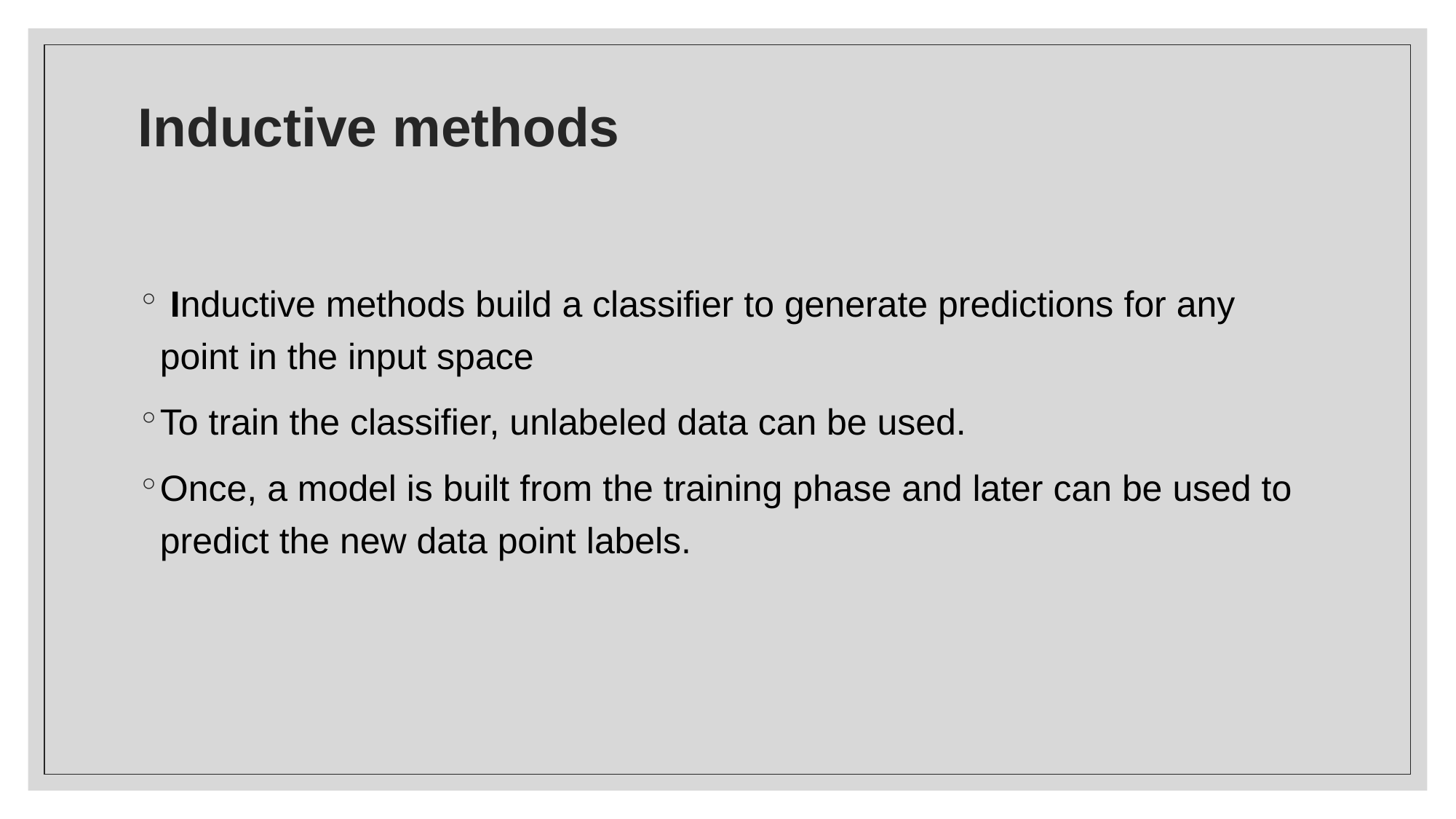

# Inductive methods

 Inductive methods build a classifier to generate predictions for any point in the input space
To train the classifier, unlabeled data can be used.
Once, a model is built from the training phase and later can be used to predict the new data point labels.